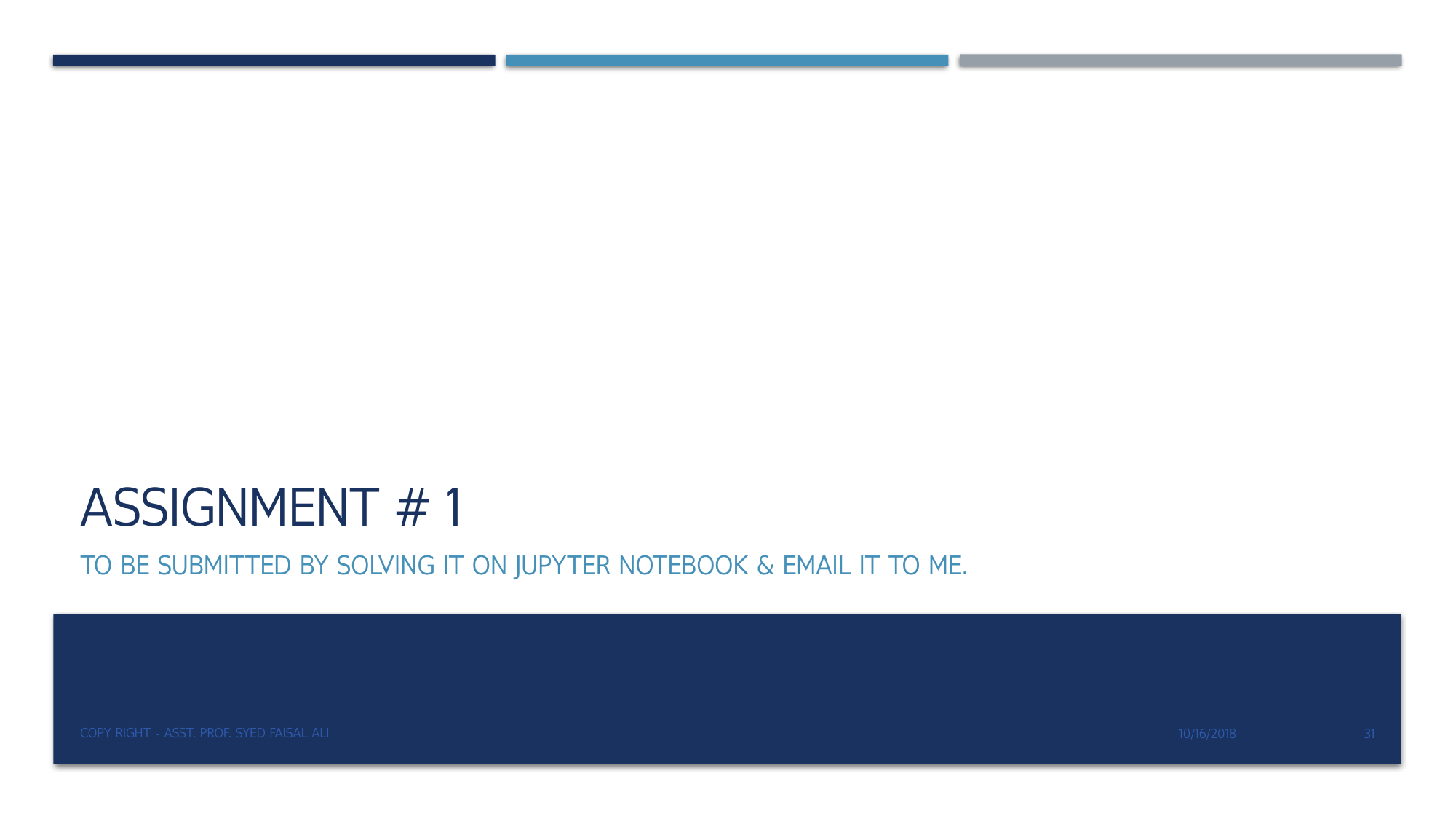

# Assignment # 1
To be submitted by solving it on jupyter notebook & email it to me.
Copy Right - Asst. Prof. Syed Faisal Ali
10/16/2018
31